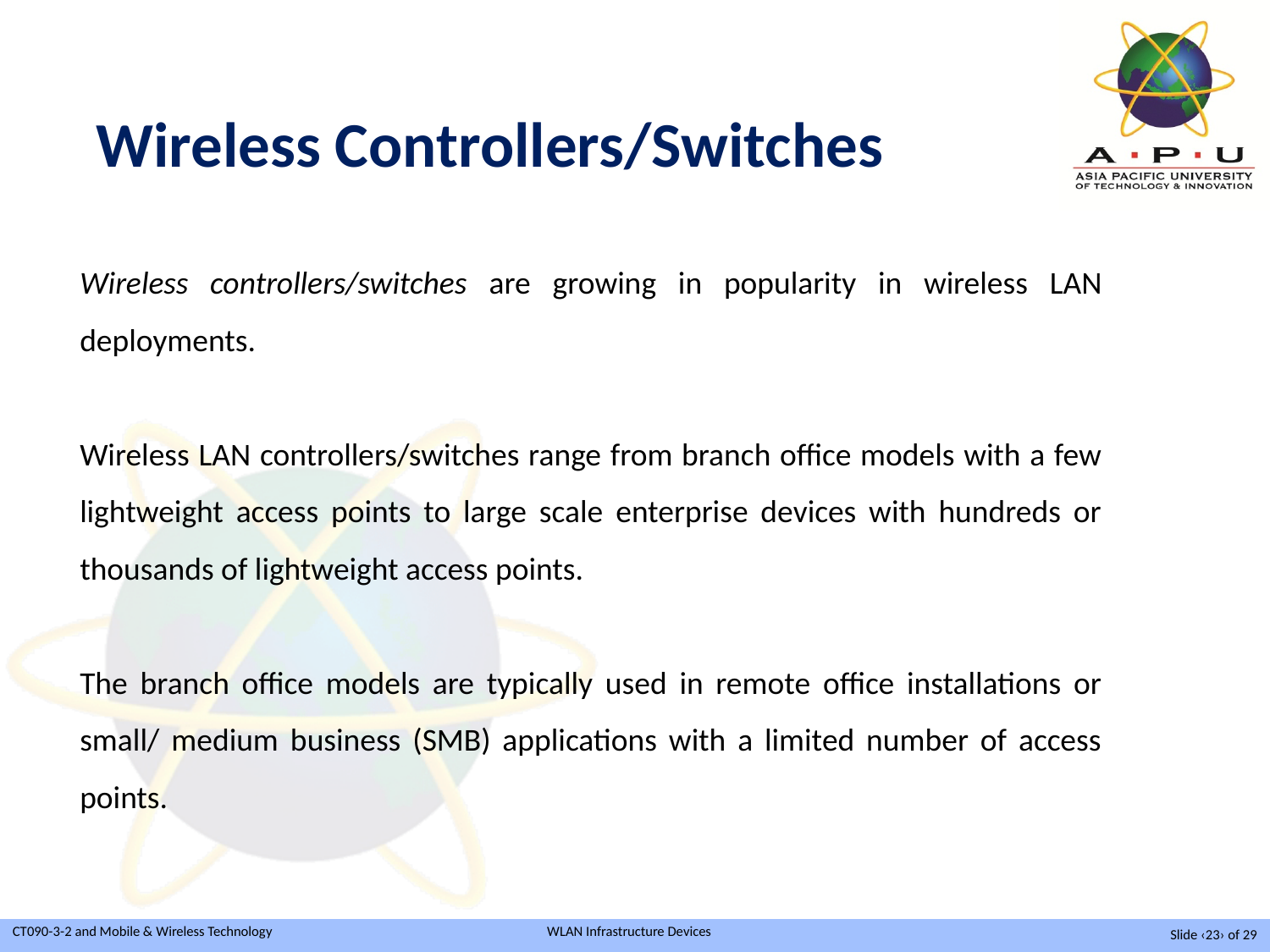

Wireless Controllers/Switches
Wireless controllers/switches are growing in popularity in wireless LAN deployments.

Wireless LAN controllers/switches range from branch office models with a few lightweight access points to large scale enterprise devices with hundreds or thousands of lightweight access points.

The branch office models are typically used in remote office installations or small/ medium business (SMB) applications with a limited number of access points.

Slide ‹23› of 29